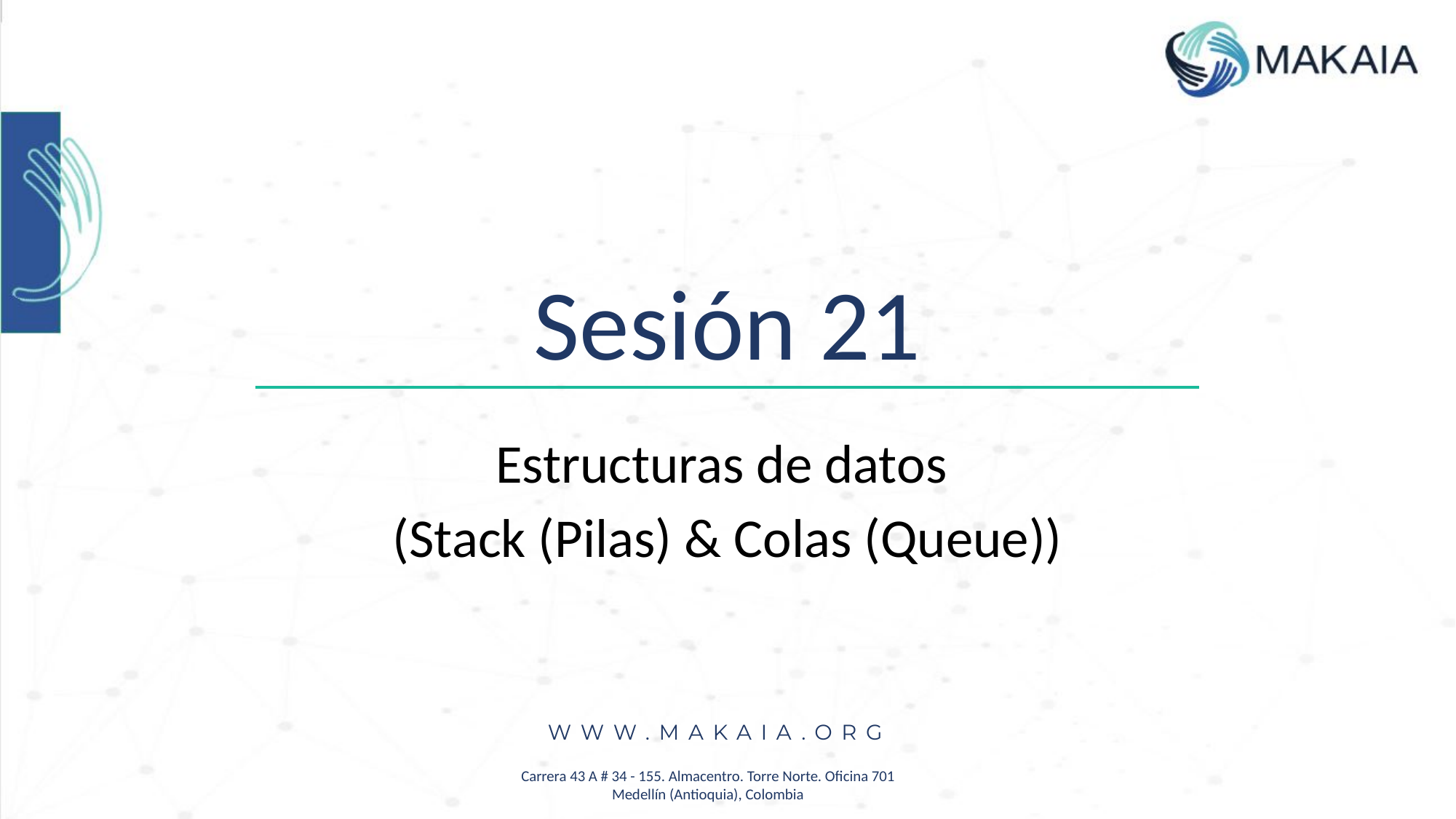

Sesión 21
Estructuras de datos
(Stack (Pilas) & Colas (Queue))
WWW.MAKAIA.ORG
Carrera 43 A # 34 - 155. Almacentro. Torre Norte. Oficina 701
Medellín (Antioquia), Colombia